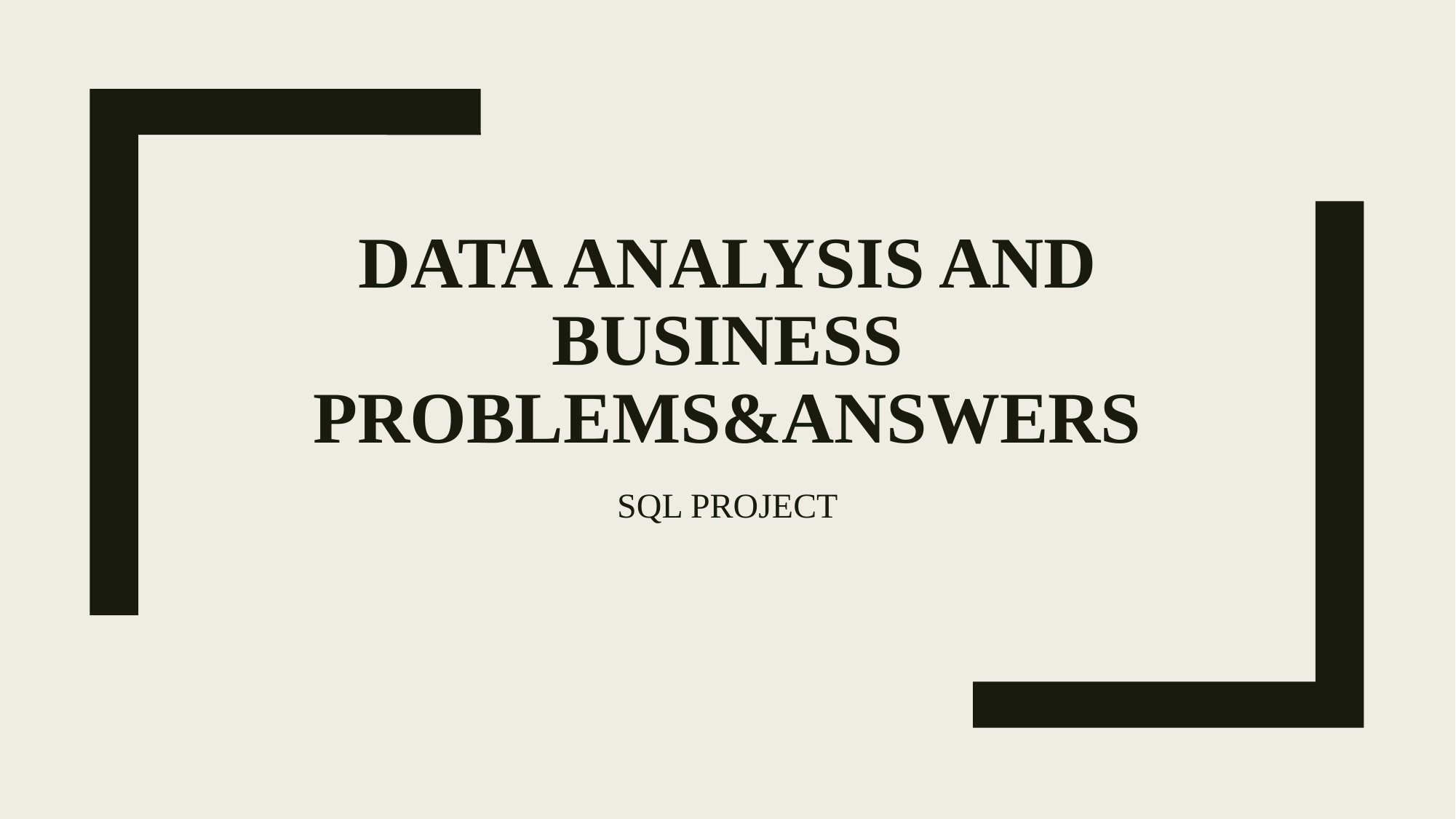

# DATA ANALYSIS AND BUSINESS PROBLEMS&ANSWERS
SQL PROJECT